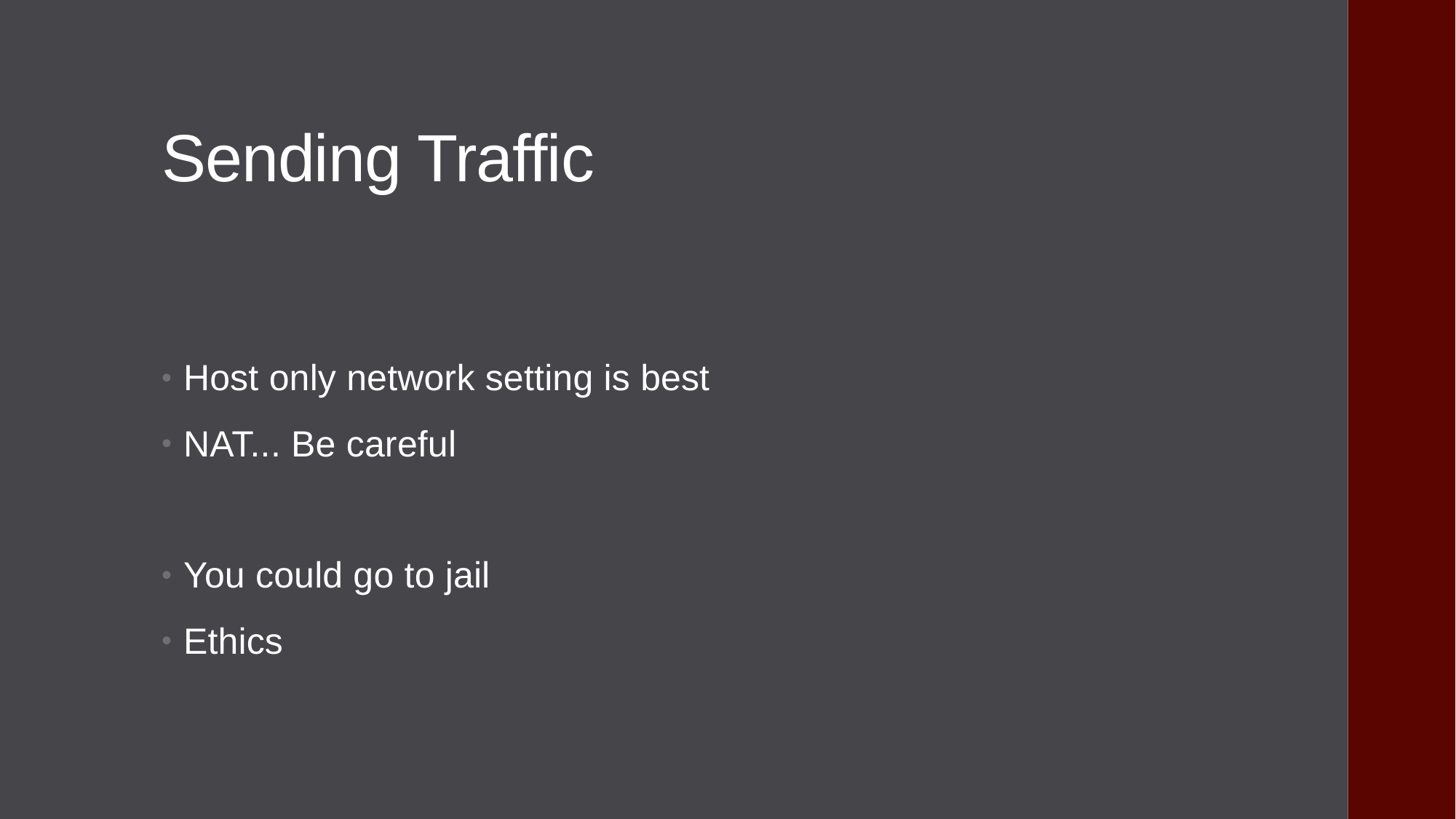

# Sending Traffic

Host only network setting is best
NAT... Be careful

You could go to jail
Ethics